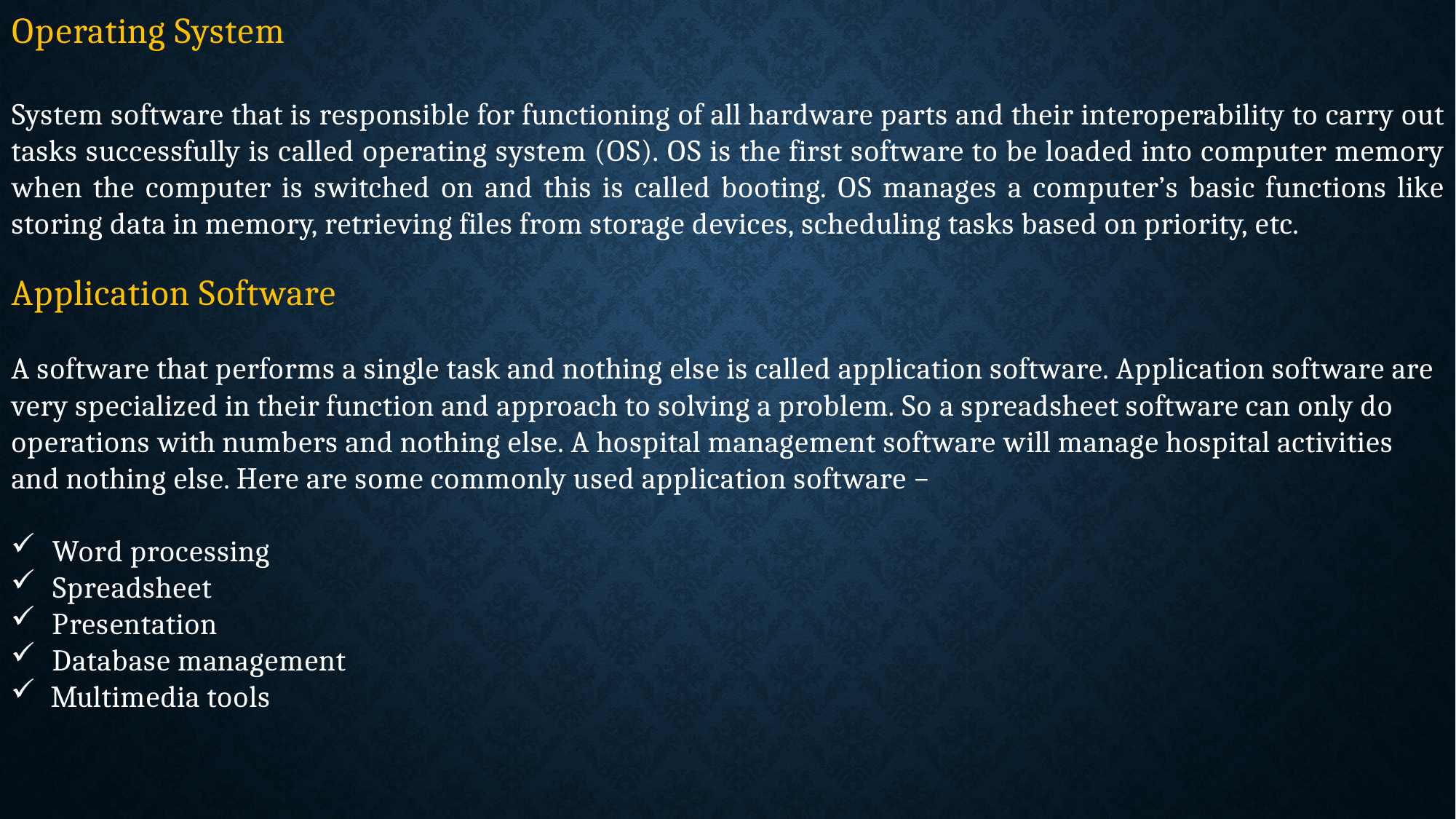

Operating System

System software that is responsible for functioning of all hardware parts and their interoperability to carry out tasks successfully is called operating system (OS). OS is the first software to be loaded into computer memory when the computer is switched on and this is called booting. OS manages a computer’s basic functions like storing data in memory, retrieving files from storage devices, scheduling tasks based on priority, etc.
Application Software

A software that performs a single task and nothing else is called application software. Application software are very specialized in their function and approach to solving a problem. So a spreadsheet software can only do operations with numbers and nothing else. A hospital management software will manage hospital activities and nothing else. Here are some commonly used application software −

Word processing
Spreadsheet
Presentation
Database management
Multimedia tools